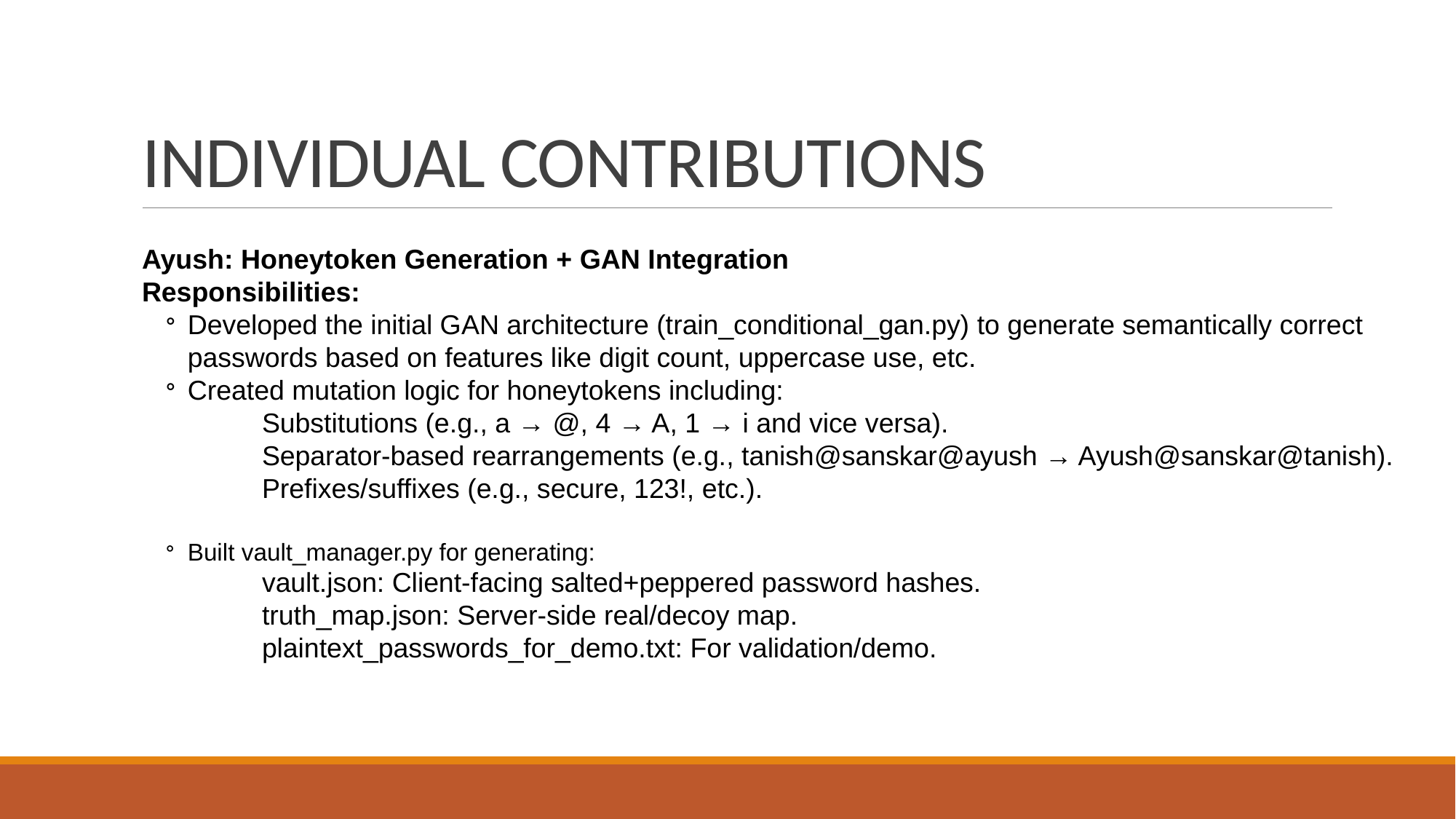

# INDIVIDUAL CONTRIBUTIONS

Ayush: Honeytoken Generation + GAN Integration
Responsibilities:
Developed the initial GAN architecture (train_conditional_gan.py) to generate semantically correct passwords based on features like digit count, uppercase use, etc.
Created mutation logic for honeytokens including:
	Substitutions (e.g., a → @, 4 → A, 1 → i and vice versa).
	Separator-based rearrangements (e.g., tanish@sanskar@ayush → Ayush@sanskar@tanish).
	Prefixes/suffixes (e.g., secure, 123!, etc.).

Built vault_manager.py for generating:
	vault.json: Client-facing salted+peppered password hashes.
	truth_map.json: Server-side real/decoy map.
	plaintext_passwords_for_demo.txt: For validation/demo.